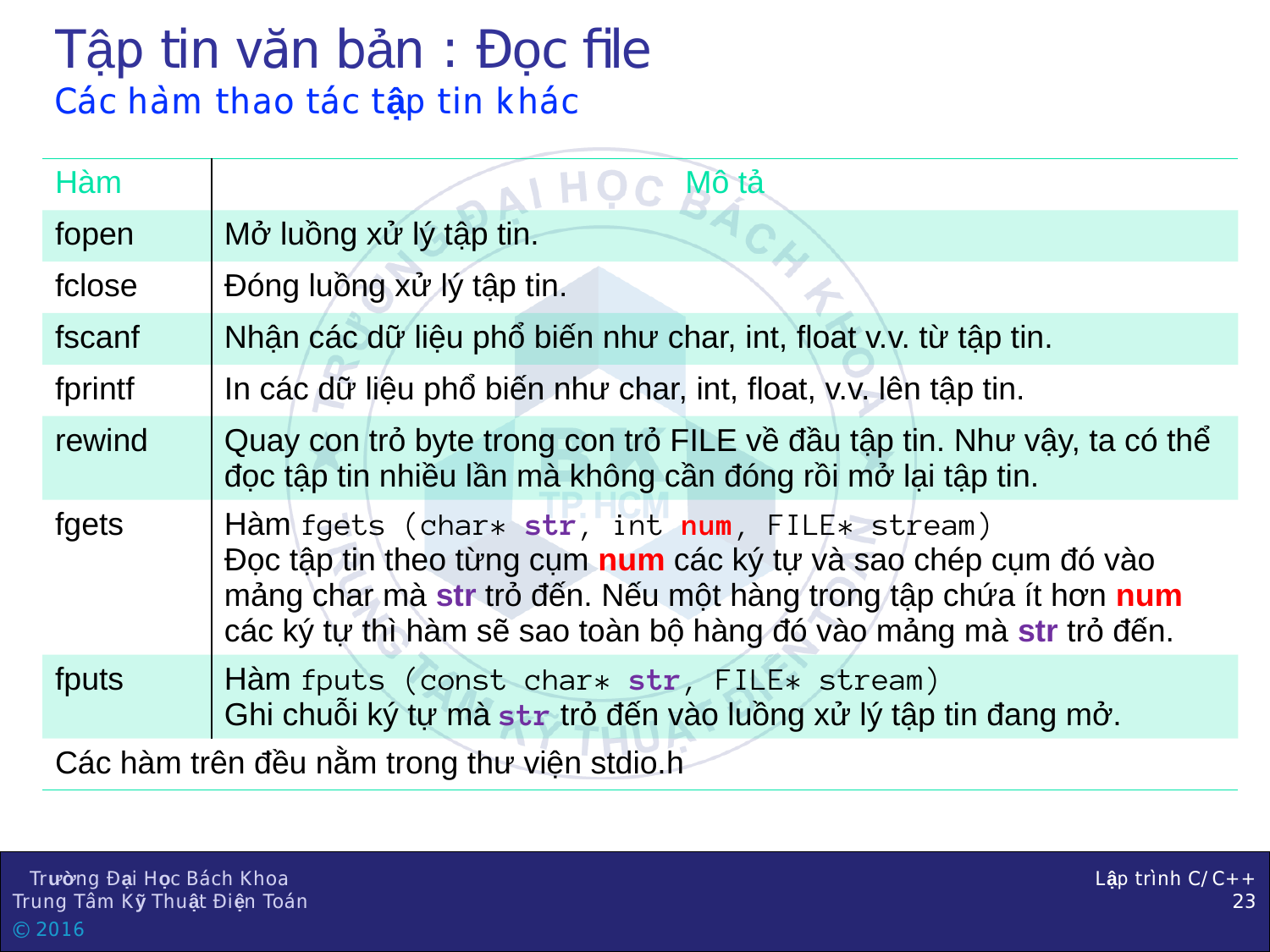

# Tập tin văn bản : Đọc file Các hàm thao tác tập tin khác
| Hàm | Mô tả |
| --- | --- |
| fopen | Mở luồng xử lý tập tin. |
| fclose | Đóng luồng xử lý tập tin. |
| fscanf | Nhận các dữ liệu phổ biến như char, int, float v.v. từ tập tin. |
| fprintf | In các dữ liệu phổ biến như char, int, float, v.v. lên tập tin. |
| rewind | Quay con trỏ byte trong con trỏ FILE về đầu tập tin. Như vậy, ta có thể đọc tập tin nhiều lần mà không cần đóng rồi mở lại tập tin. |
| fgets | Hàm fgets (char\* str, int num, FILE\* stream) Đọc tập tin theo từng cụm num các ký tự và sao chép cụm đó vào mảng char mà str trỏ đến. Nếu một hàng trong tập chứa ít hơn num các ký tự thì hàm sẽ sao toàn bộ hàng đó vào mảng mà str trỏ đến. |
| fputs | Hàm fputs (const char\* str, FILE\* stream) Ghi chuỗi ký tự mà str trỏ đến vào luồng xử lý tập tin đang mở. |
| Các hàm trên đều nằm trong thư viện stdio.h |  |